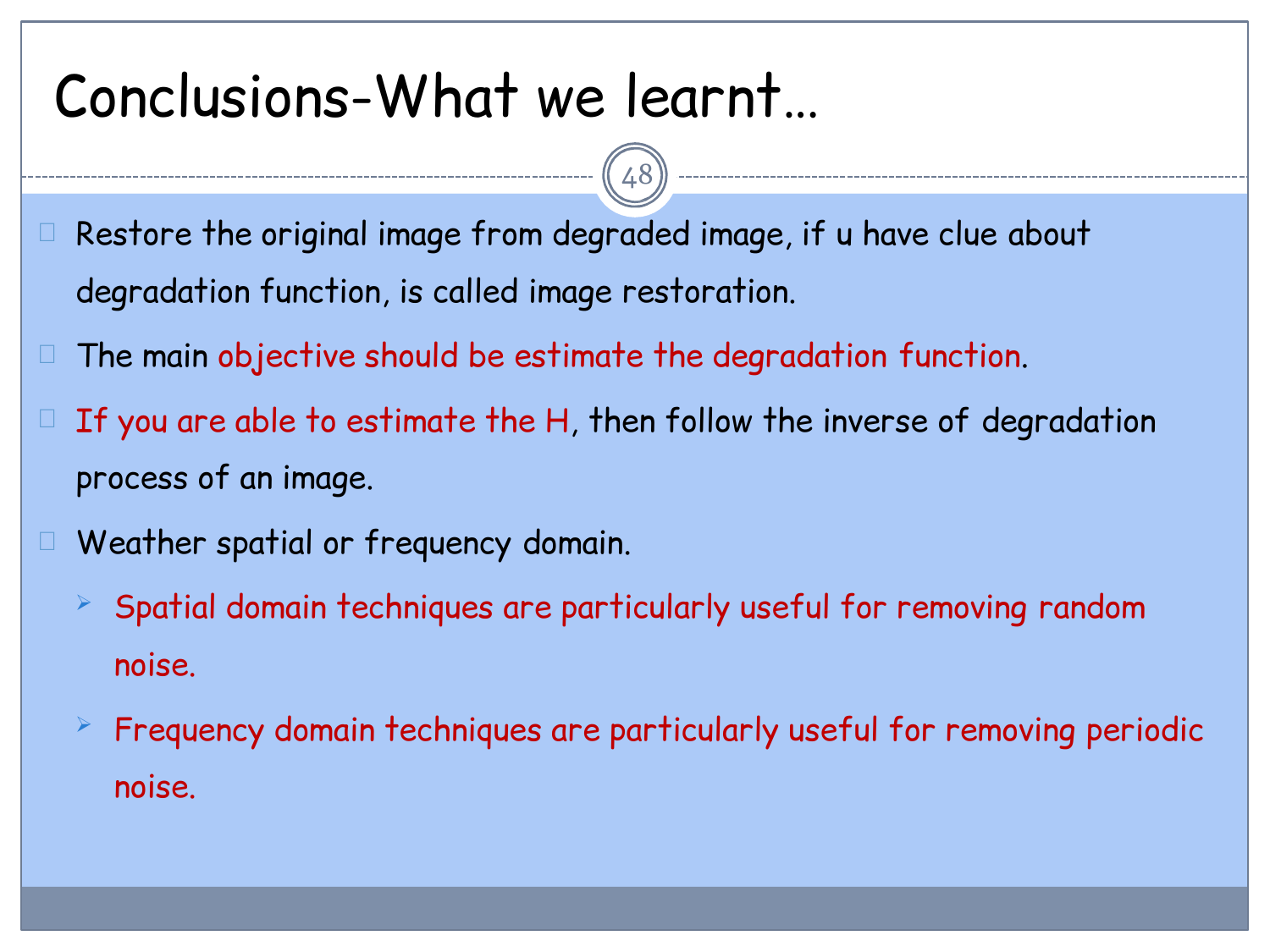

# Conclusions-What we learnt…
48
Restore the original image from degraded image, if u have clue about
degradation function, is called image restoration.
The main objective should be estimate the degradation function.
If you are able to estimate the H, then follow the inverse of degradation
process of an image.
Weather spatial or frequency domain.
Spatial domain techniques are particularly useful for removing random
noise.
Frequency domain techniques are particularly useful for removing periodic
noise.